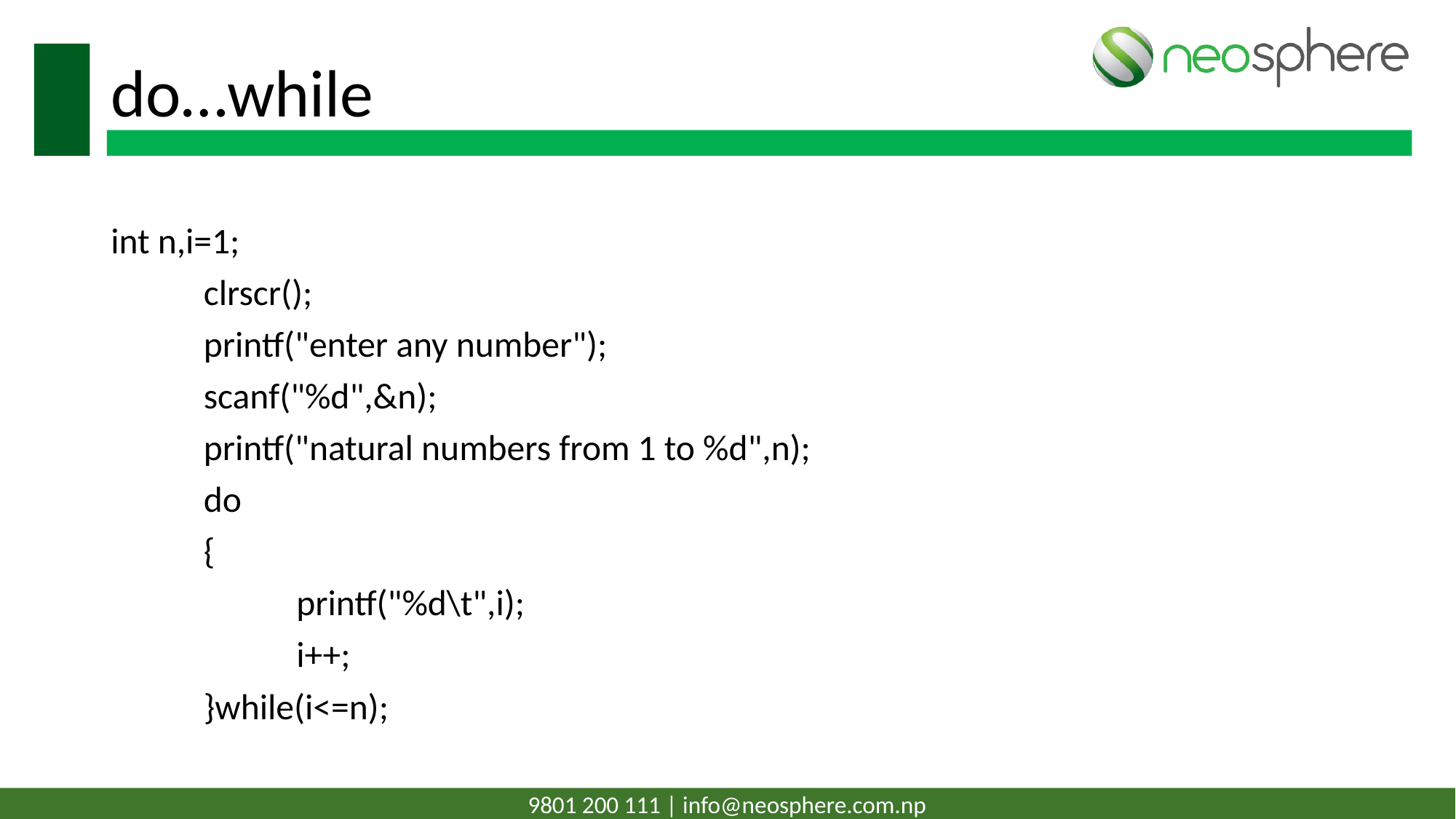

# do…while
int n,i=1;
	clrscr();
	printf("enter any number");
	scanf("%d",&n);
	printf("natural numbers from 1 to %d",n);
	do
	{
		printf("%d\t",i);
		i++;
	}while(i<=n);